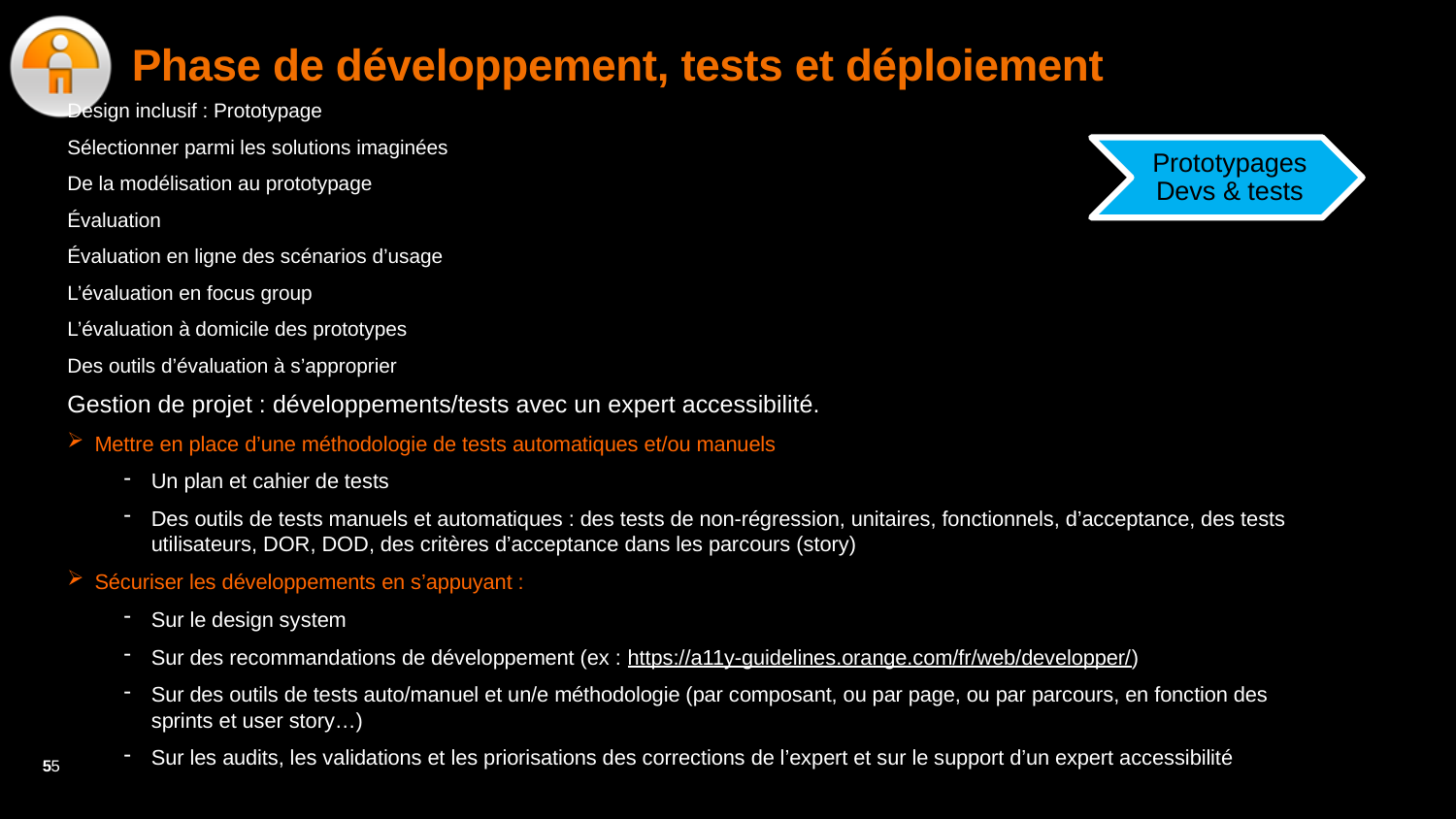

# Phase de développement, tests et déploiement
Design inclusif : Prototypage
Sélectionner parmi les solutions imaginées
De la modélisation au prototypage
Évaluation
Évaluation en ligne des scénarios d’usage
L’évaluation en focus group
L’évaluation à domicile des prototypes
Des outils d’évaluation à s’approprier
Gestion de projet : développements/tests avec un expert accessibilité.
Mettre en place d’une méthodologie de tests automatiques et/ou manuels :
Un plan et cahier de tests
Des outils de tests manuels et automatiques : des tests de non-régression, unitaires, fonctionnels, d’acceptance, des tests utilisateurs, DOR, DOD, des critères d’acceptance dans les parcours (story)
Sécuriser les développements en s’appuyant :
Sur le design system
Sur des recommandations de développement (ex : https://a11y-guidelines.orange.com/fr/web/developper/)
Sur des outils de tests auto/manuel et un/e méthodologie (par composant, ou par page, ou par parcours, en fonction des sprints et user story…)
Sur les audits, les validations et les priorisations des corrections de l’expert et sur le support d’un expert accessibilité (interactivité complexe, fonctionnalités exotiques)
Développement & tests

Prototypages Devs & tests